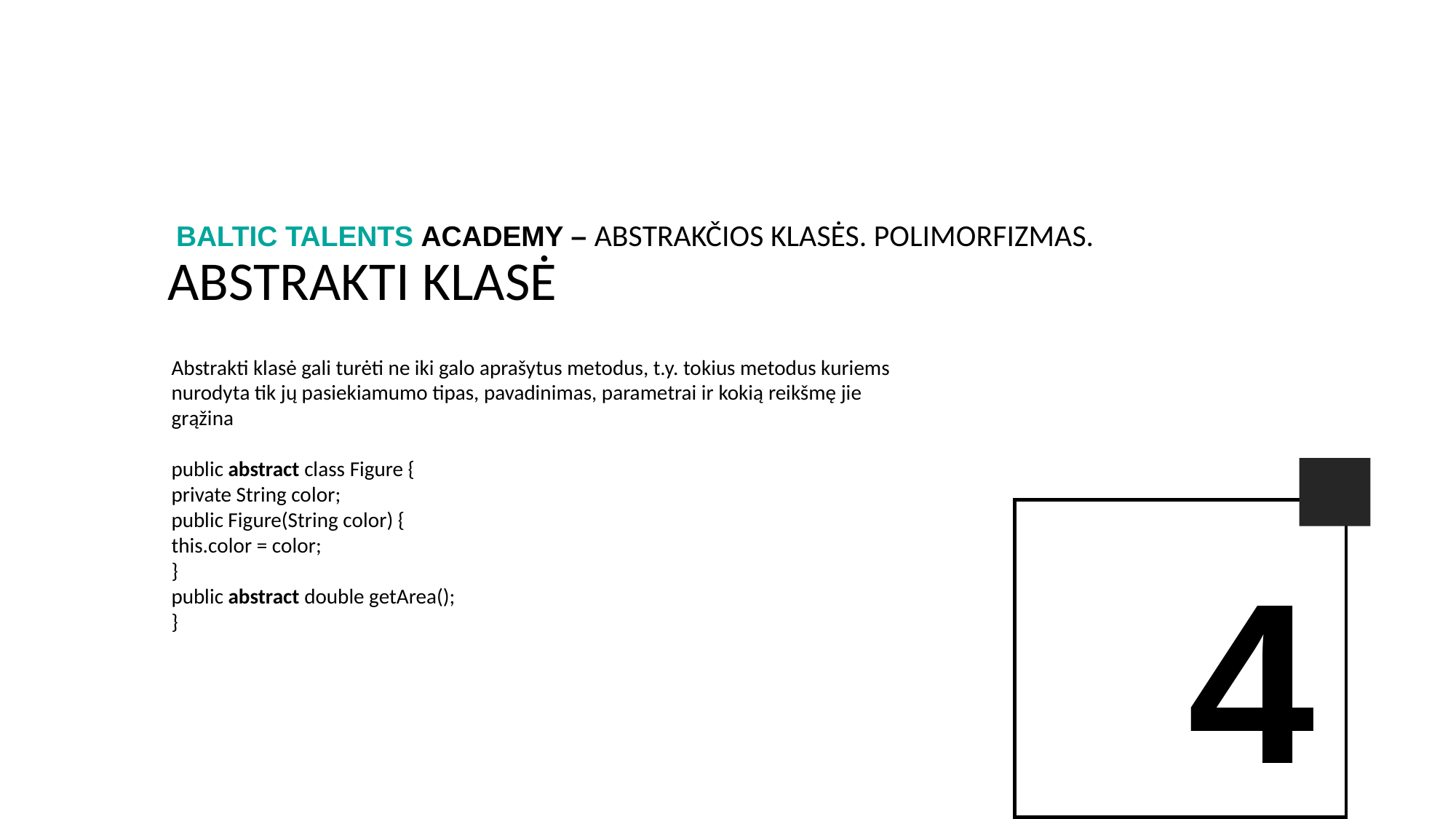

BALTIc TALENTs AcADEMy – Abstrakčios klasės. Polimorfizmas.
ABSTRAKTI KLASĖ
Abstrakti klasė gali turėti ne iki galo aprašytus metodus, t.y. tokius metodus kuriems nurodyta tik jų pasiekiamumo tipas, pavadinimas, parametrai ir kokią reikšmę jie grąžina

public abstract class Figure {
private String color;
public Figure(String color) {
this.color = color;
}
public abstract double getArea();
}

4